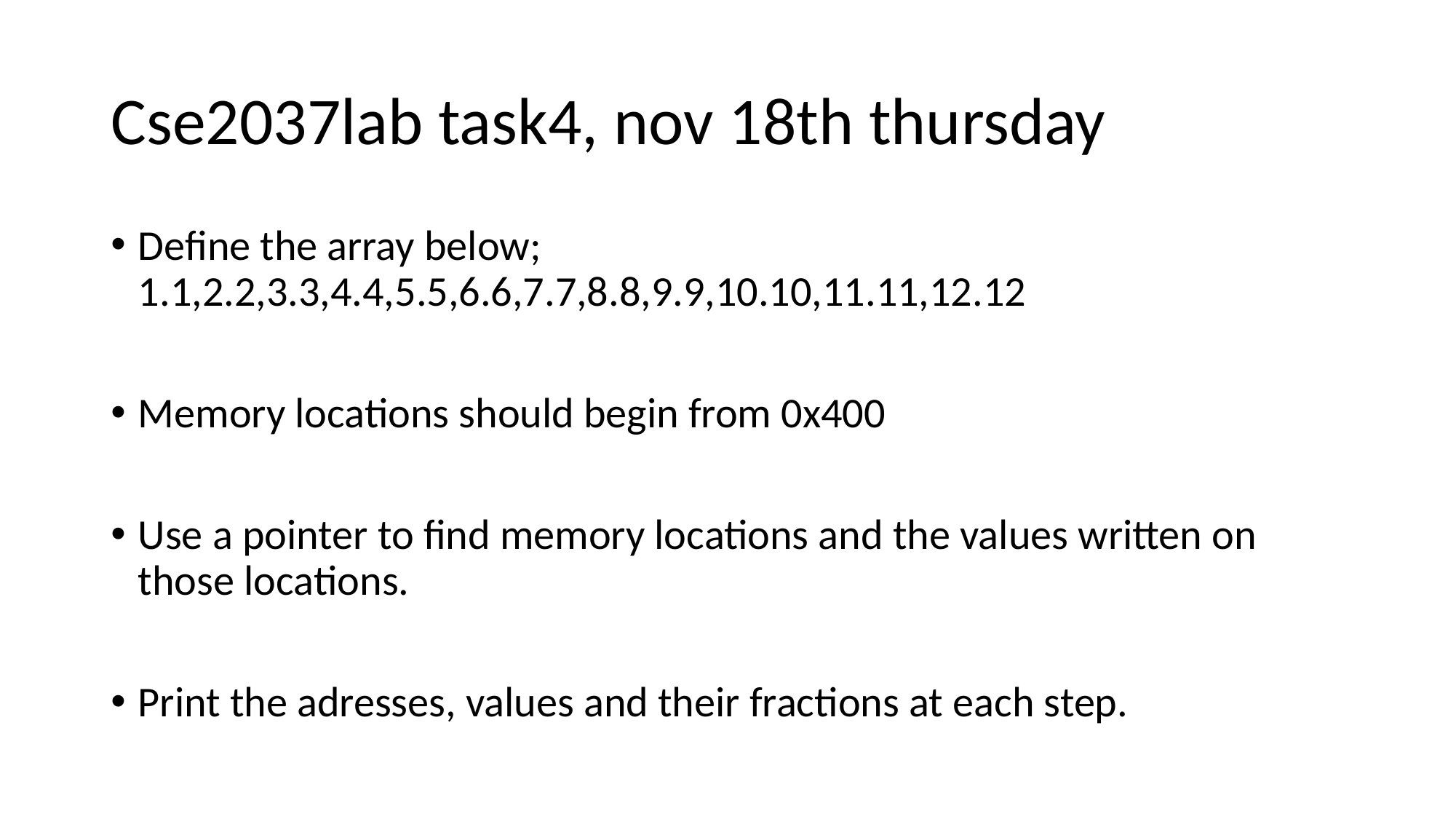

# Cse2037lab task4, nov 18th thursday
Define the array below; 1.1,2.2,3.3,4.4,5.5,6.6,7.7,8.8,9.9,10.10,11.11,12.12

Memory locations should begin from 0x400

Use a pointer to find memory locations and the values written on those locations.

Print the adresses, values and their fractions at each step.